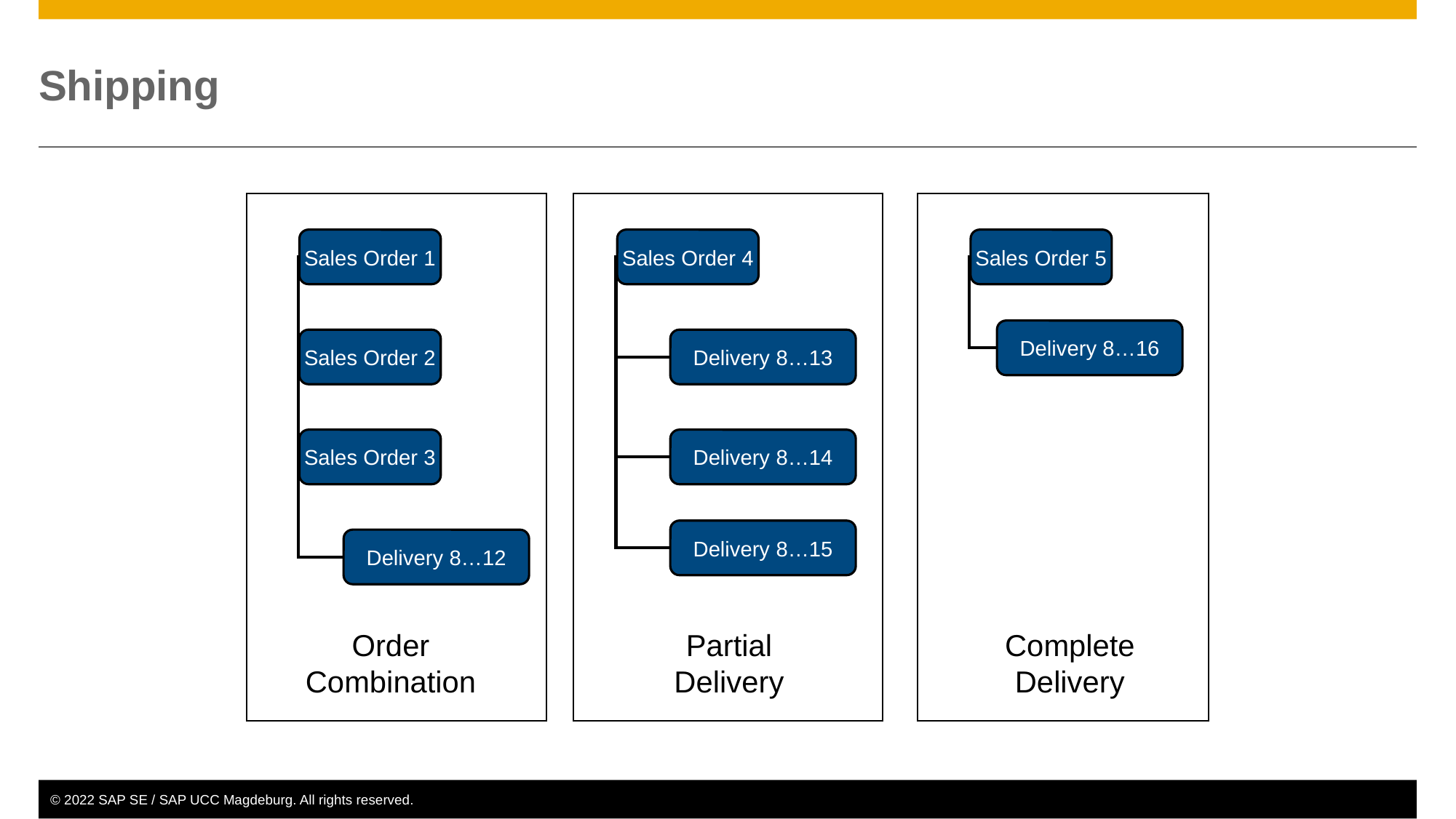

# Shipping

Sales Order 1
Sales Order 4
Sales Order 5
Delivery 8…16
Sales Order 2
Delivery 8…13
Sales Order 3
Delivery 8…14
Delivery 8…15
Delivery 8…12
Order
Combination
Partial
Delivery
Complete
Delivery